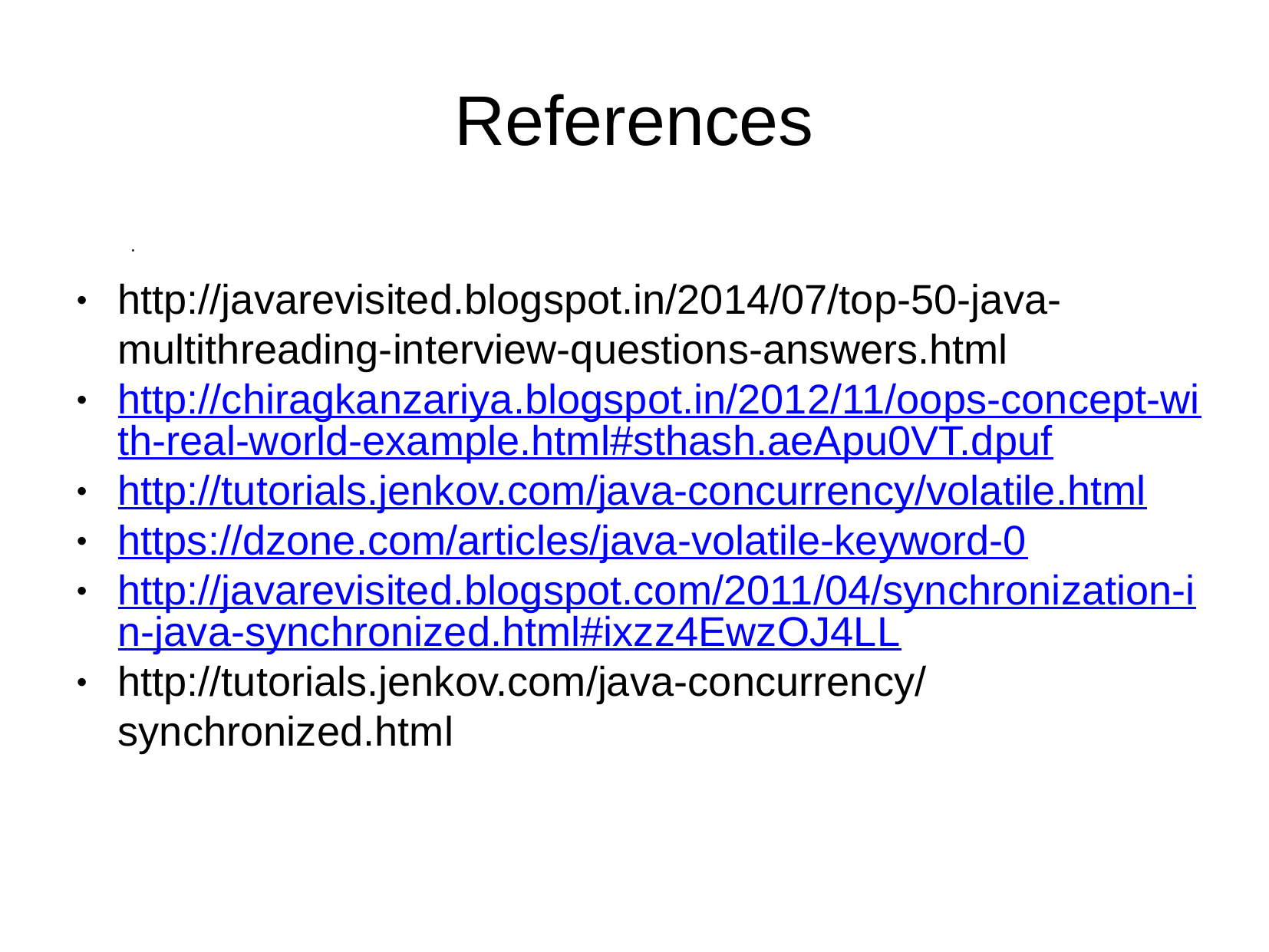

References

http://javarevisited.blogspot.in/2014/07/top-50-java-multithreading-interview-questions-answers.html
http://chiragkanzariya.blogspot.in/2012/11/oops-concept-with-real-world-example.html#sthash.aeApu0VT.dpuf
http://tutorials.jenkov.com/java-concurrency/volatile.html
https://dzone.com/articles/java-volatile-keyword-0
http://javarevisited.blogspot.com/2011/04/synchronization-in-java-synchronized.html#ixzz4EwzOJ4LL
http://tutorials.jenkov.com/java-concurrency/synchronized.html